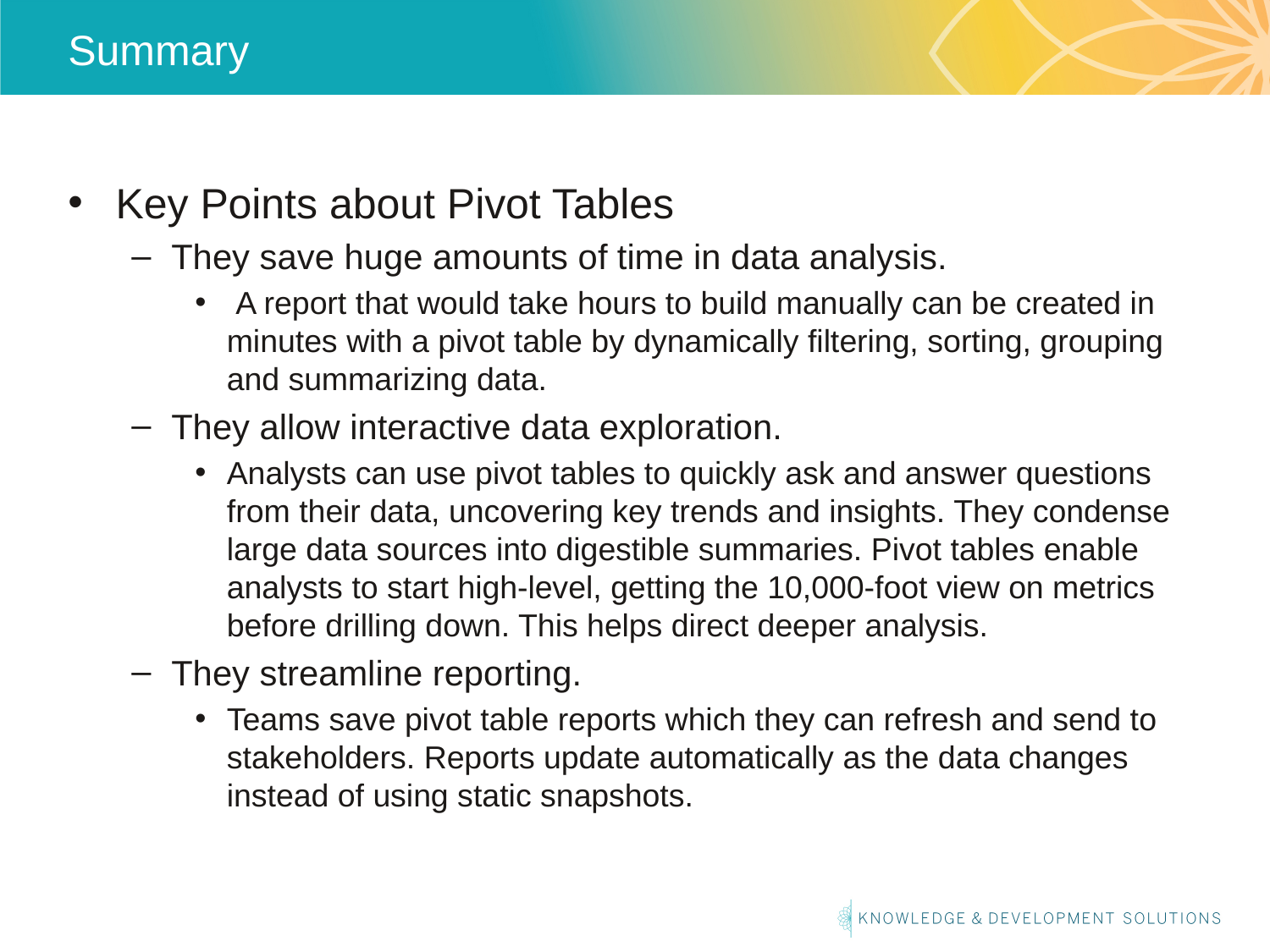

# Summary
Key Points about Pivot Tables
They save huge amounts of time in data analysis.
 A report that would take hours to build manually can be created in minutes with a pivot table by dynamically filtering, sorting, grouping and summarizing data.
They allow interactive data exploration.
Analysts can use pivot tables to quickly ask and answer questions from their data, uncovering key trends and insights. They condense large data sources into digestible summaries. Pivot tables enable analysts to start high-level, getting the 10,000-foot view on metrics before drilling down. This helps direct deeper analysis.
They streamline reporting.
Teams save pivot table reports which they can refresh and send to stakeholders. Reports update automatically as the data changes instead of using static snapshots.